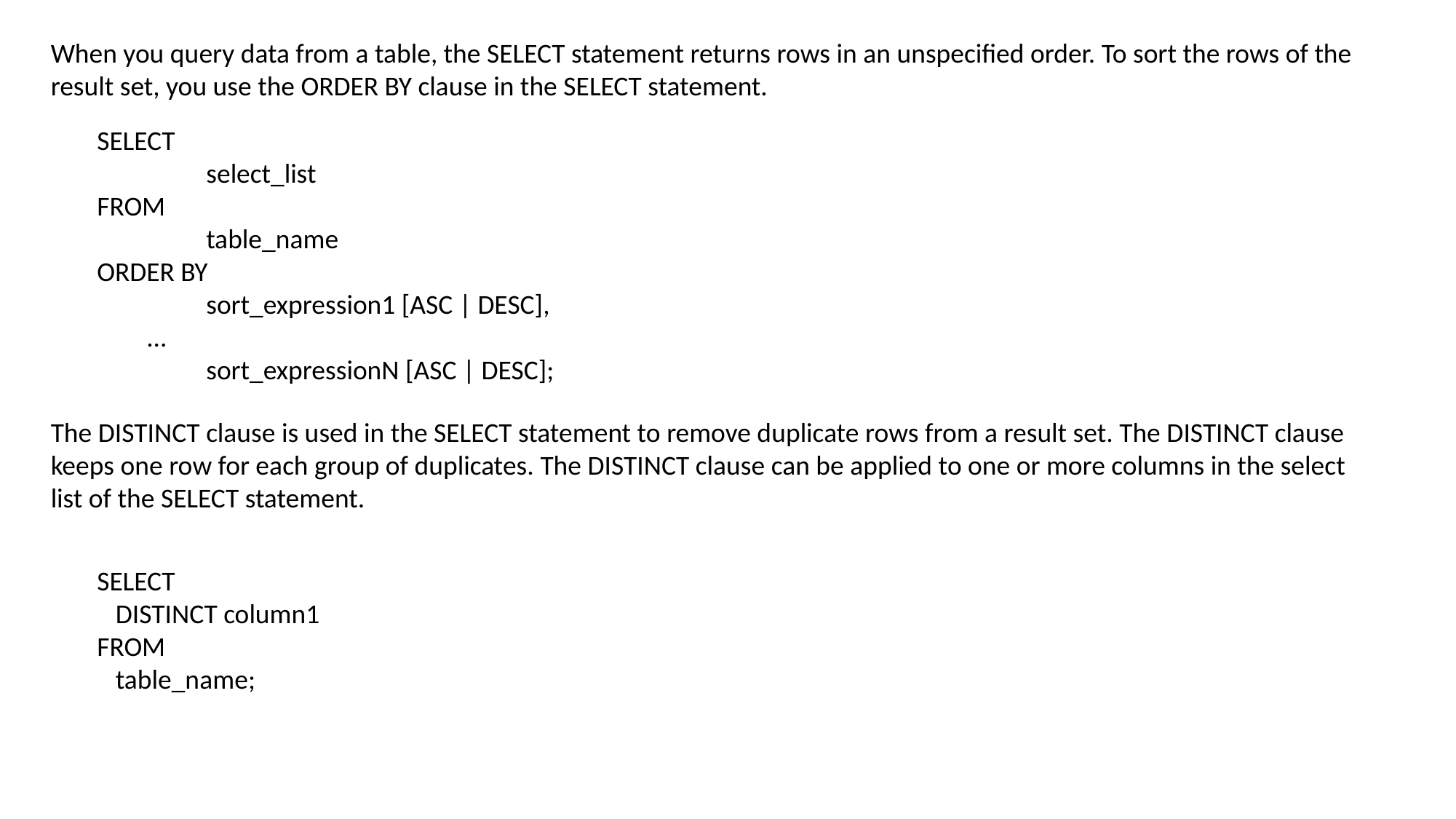

When you query data from a table, the SELECT statement returns rows in an unspecified order. To sort the rows of the result set, you use the ORDER BY clause in the SELECT statement.
SELECT
	select_list
FROM
	table_name
ORDER BY
	sort_expression1 [ASC | DESC],
        ...
	sort_expressionN [ASC | DESC];
The DISTINCT clause is used in the SELECT statement to remove duplicate rows from a result set. The DISTINCT clause keeps one row for each group of duplicates. The DISTINCT clause can be applied to one or more columns in the select list of the SELECT statement.
SELECT
   DISTINCT column1
FROM
   table_name;